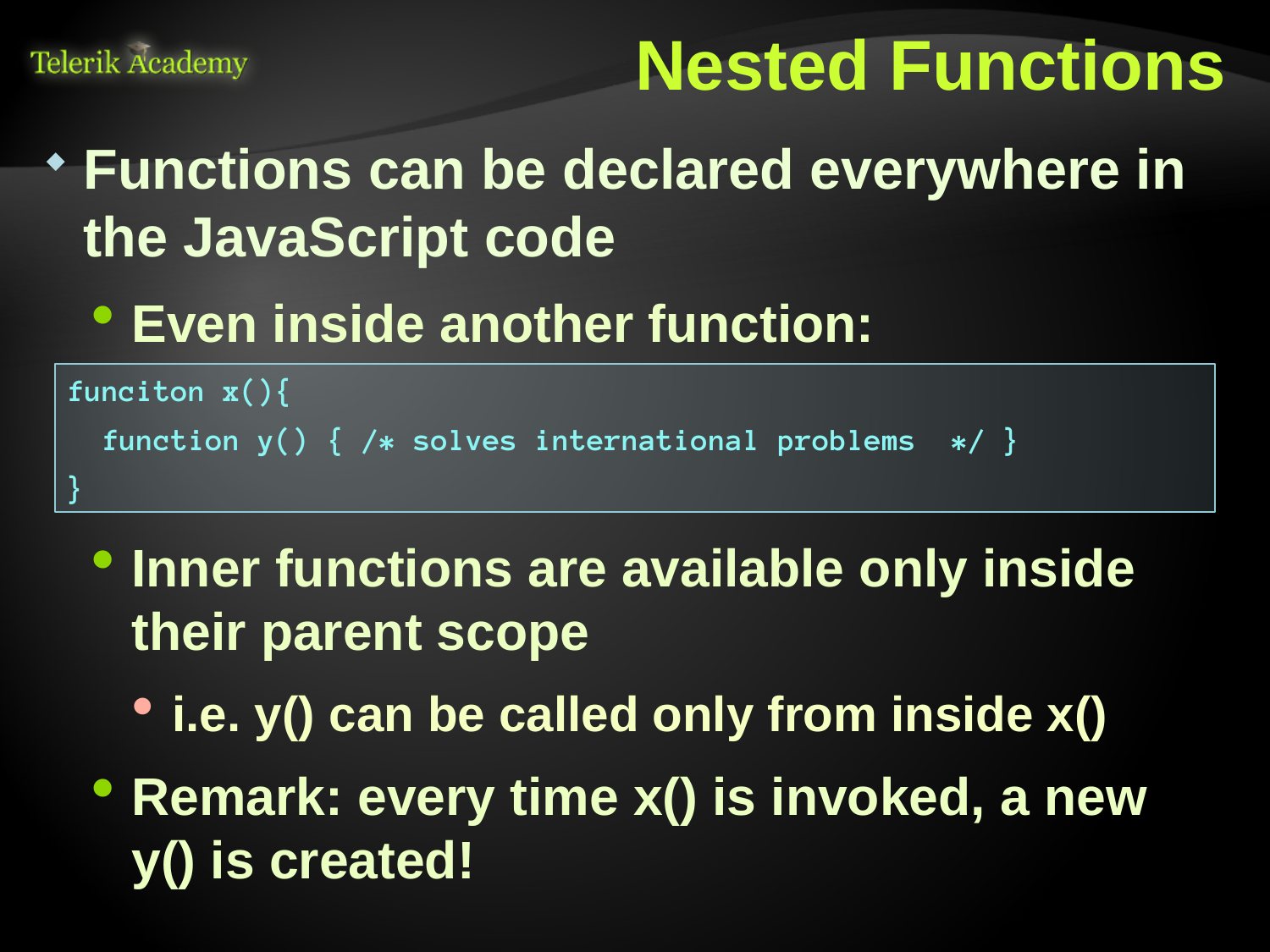

# Nested Functions
Functions can be declared everywhere in the JavaScript code
Even inside another function:
funciton x(){
  function y() { /* solves international problems  */ }
}
Inner functions are available only inside their parent scope
i.e. y() can be called only from inside x()
Remark: every time x() is invoked, a new y() is created!